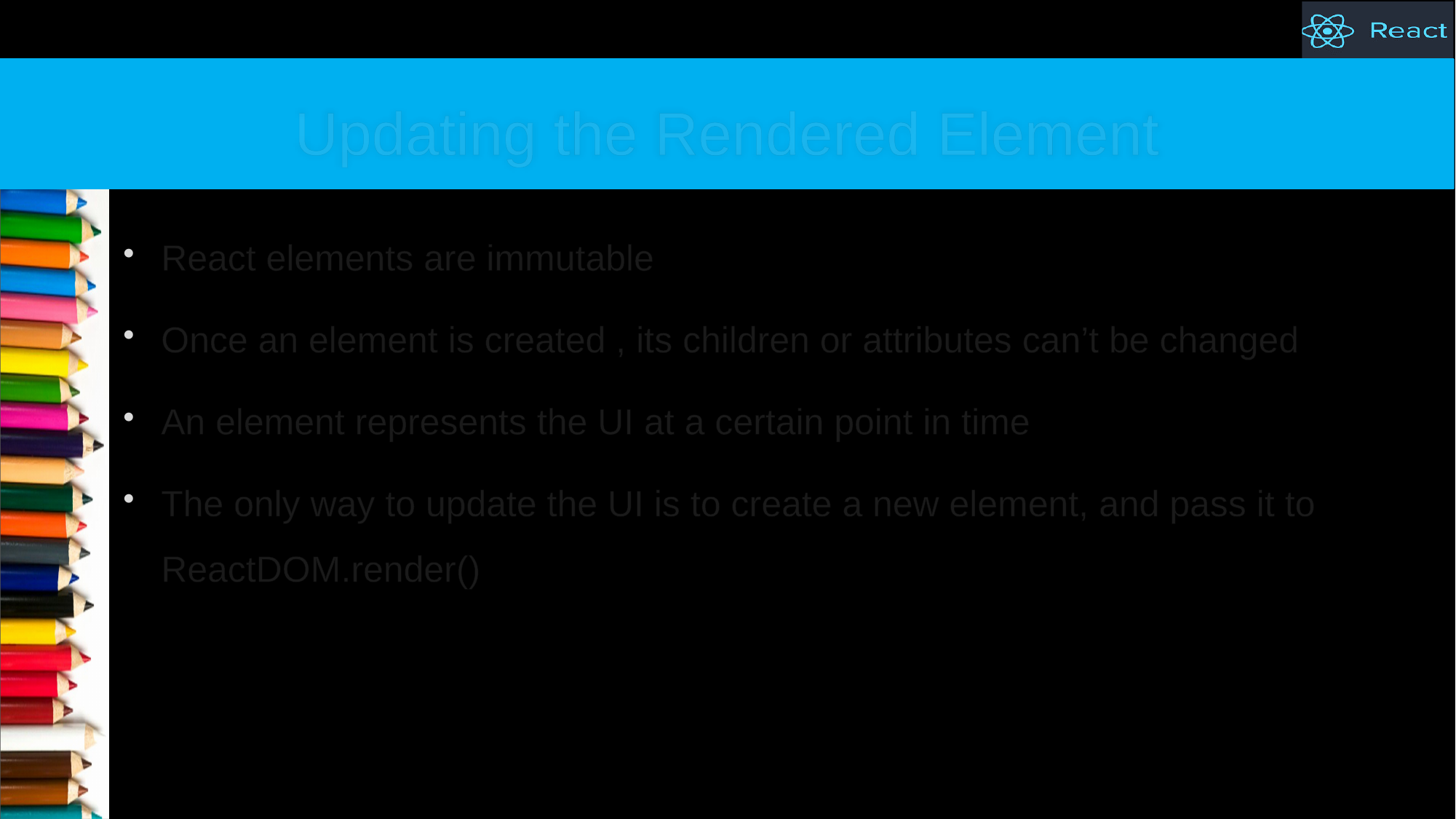

# Updating the Rendered Element
React elements are immutable
Once an element is created , its children or attributes can’t be changed
An element represents the UI at a certain point in time
The only way to update the UI is to create a new element, and pass it to ReactDOM.render()